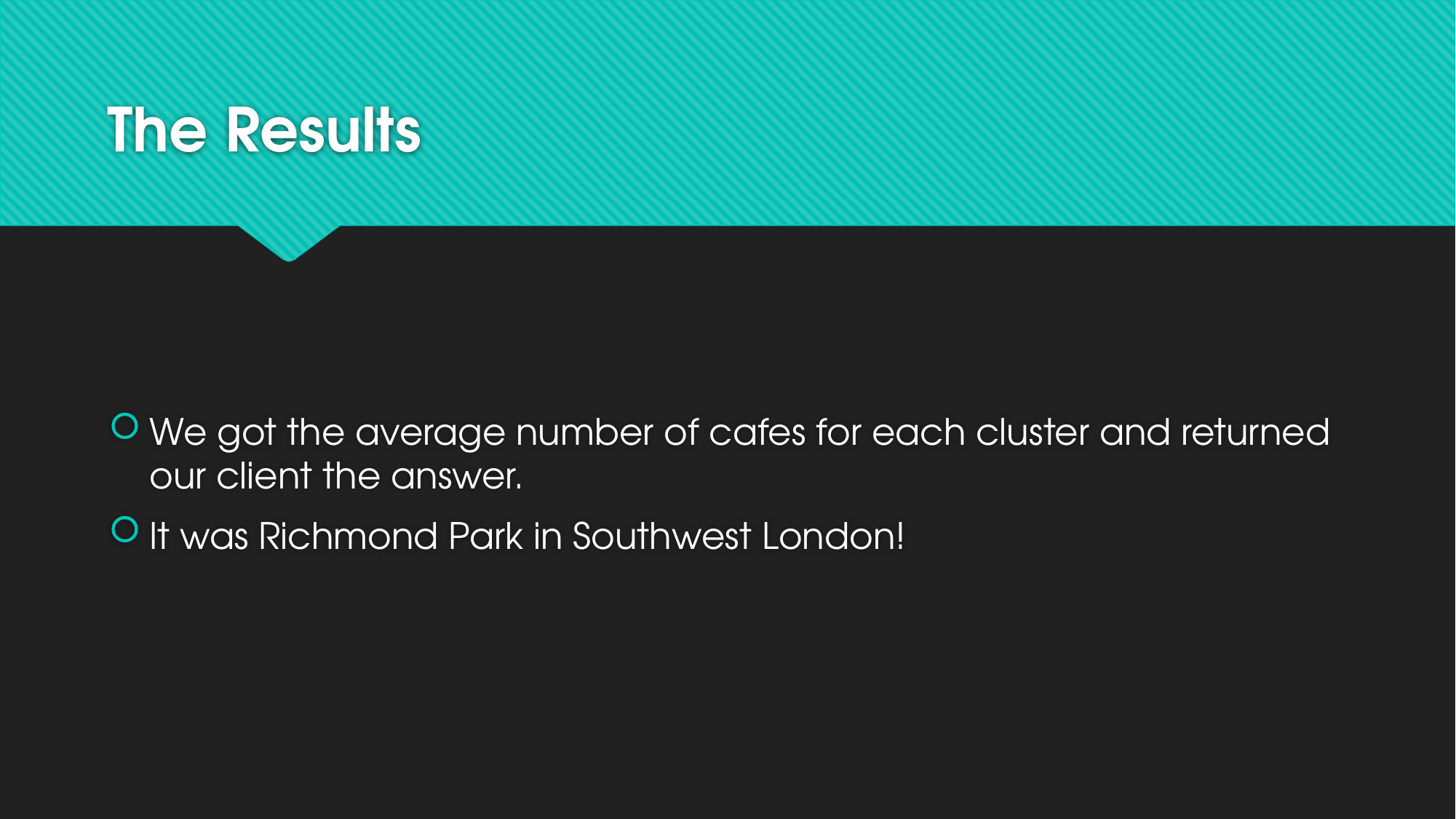

# The Results
We got the average number of cafes for each cluster and returned our client the answer.
It was Richmond Park in Southwest London!